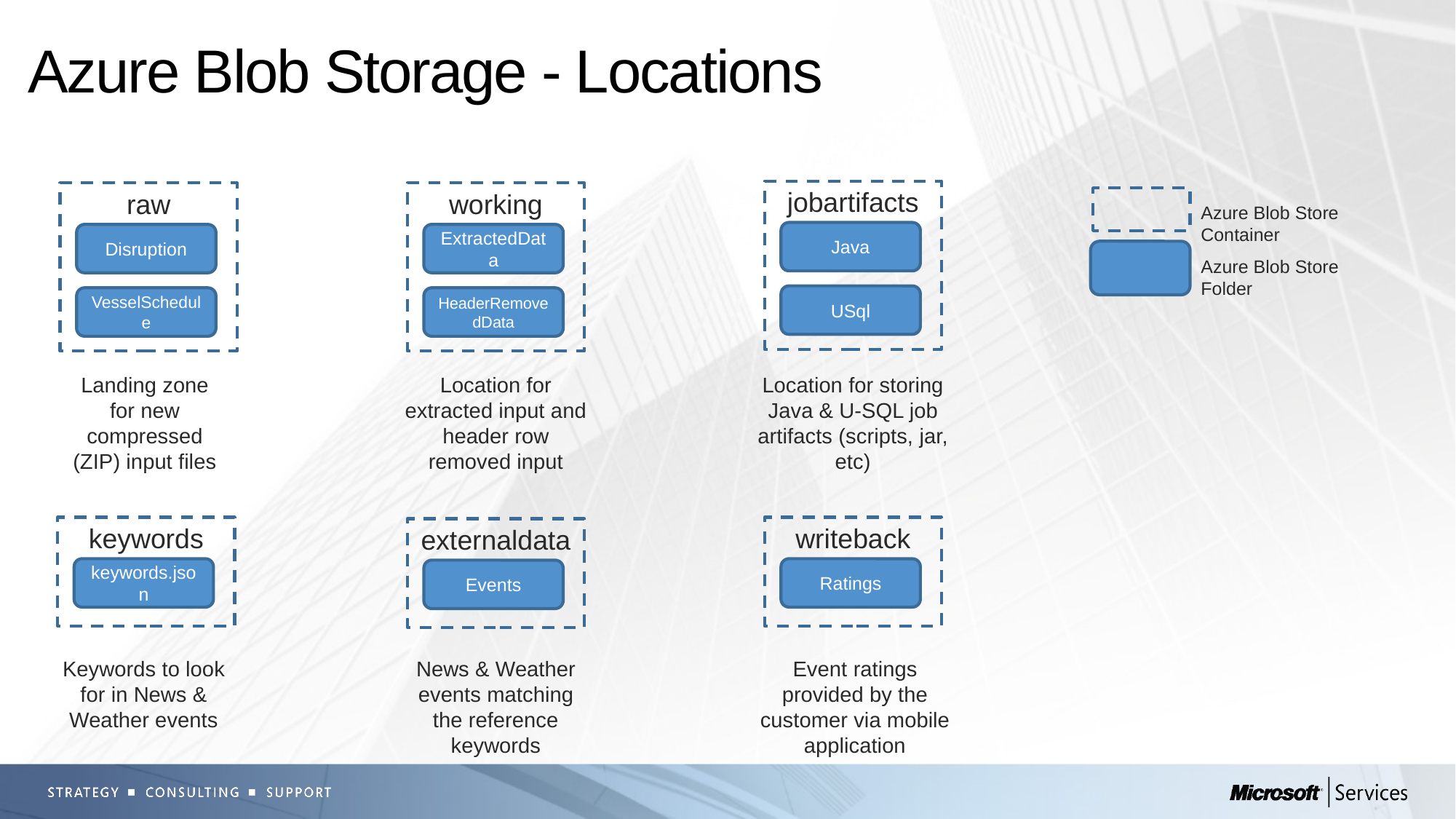

# Azure Blob Storage - Locations
jobartifacts
Java
USql

raw
Disruption
VesselSchedule

working
ExtractedData
HeaderRemovedData

Azure Blob Store Container
Azure Blob Store Folder

Landing zone for new compressed (ZIP) input files
Location for extracted input and header row removed input
Location for storing Java & U-SQL job artifacts (scripts, jar, etc)
keywords
keywords.json

writeback
Ratings

externaldata
Events

Keywords to look for in News & Weather events
News & Weather events matching the reference keywords
Event ratings provided by the customer via mobile application